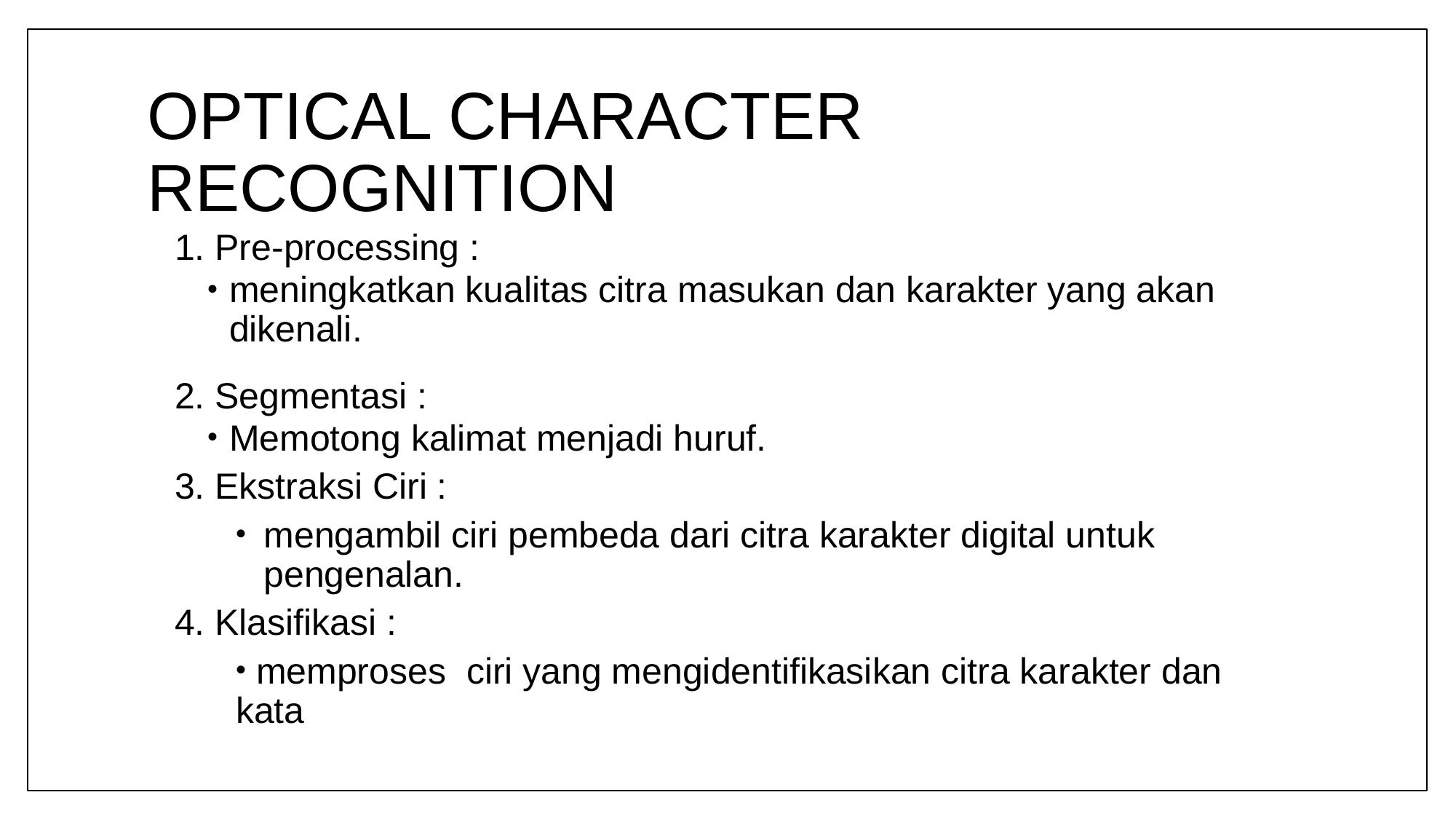

# OPTICAL CHARACTER RECOGNITION
1. Pre-processing :
meningkatkan kualitas citra masukan dan karakter yang akan dikenali.
2. Segmentasi :
Memotong kalimat menjadi huruf.
3. Ekstraksi Ciri :
mengambil ciri pembeda dari citra karakter digital untuk pengenalan.
4. Klasifikasi :
 memproses  ciri yang mengidentifikasikan citra karakter dan kata